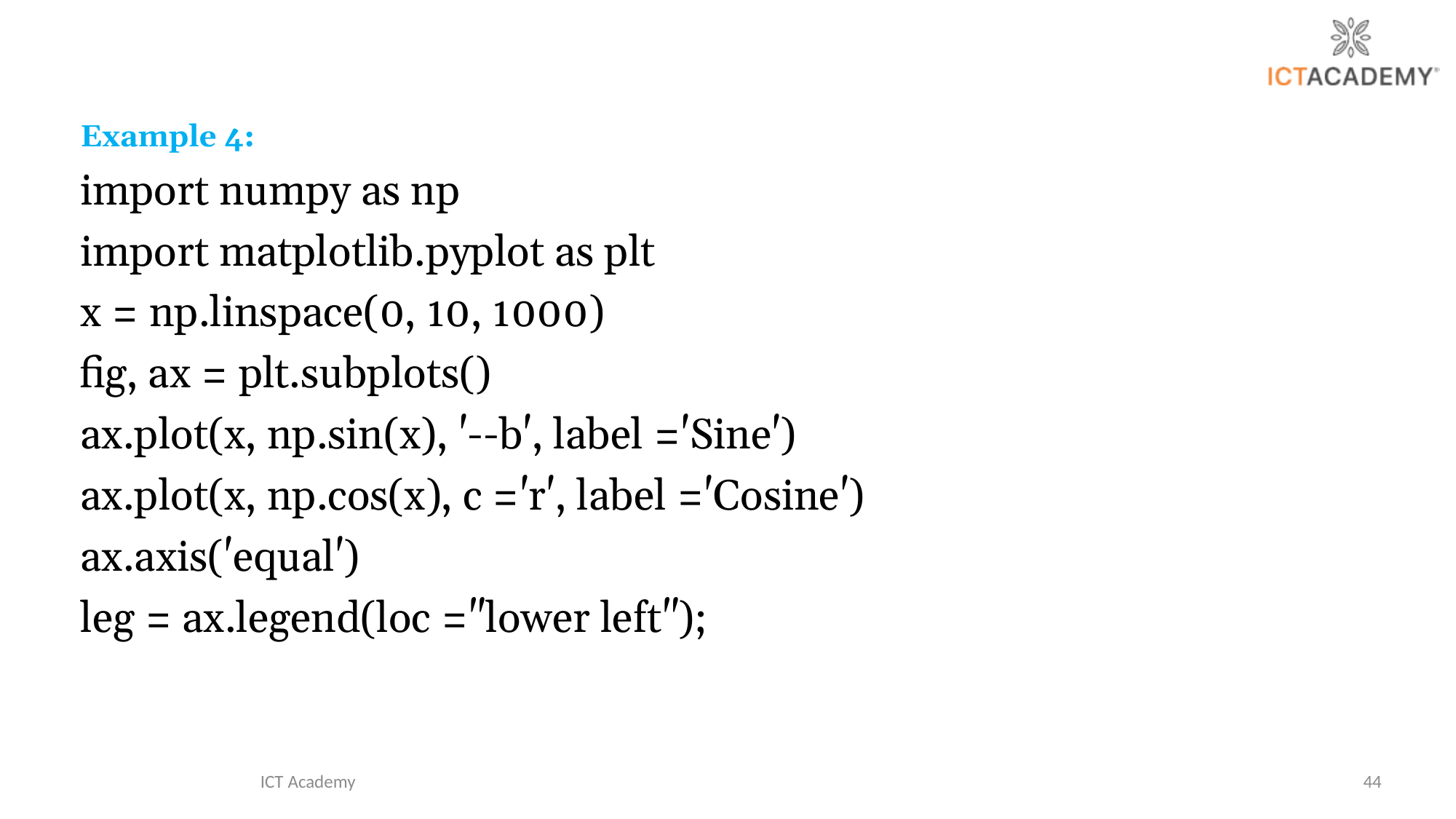

Example 4:
import numpy as np
import matplotlib.pyplot as plt
x = np.linspace(0, 10, 1000)
fig, ax = plt.subplots()
ax.plot(x, np.sin(x), '--b', label ='Sine')
ax.plot(x, np.cos(x), c ='r', label ='Cosine')
ax.axis('equal')
leg = ax.legend(loc ="lower left");
ICT Academy
44